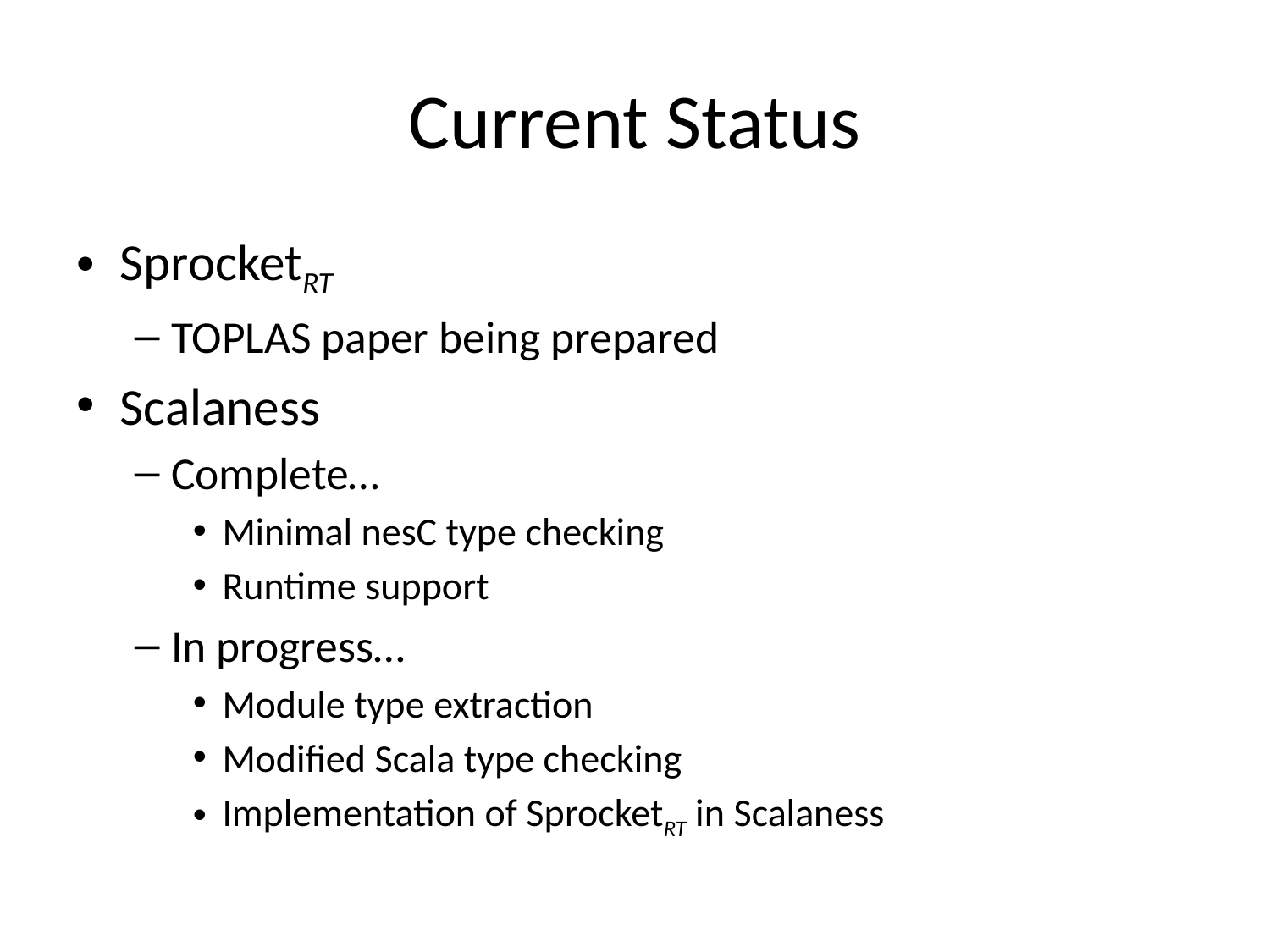

# Current Status
SprocketRT
TOPLAS paper being prepared
Scalaness
Complete…
Minimal nesC type checking
Runtime support
In progress…
Module type extraction
Modified Scala type checking
Implementation of SprocketRT in Scalaness